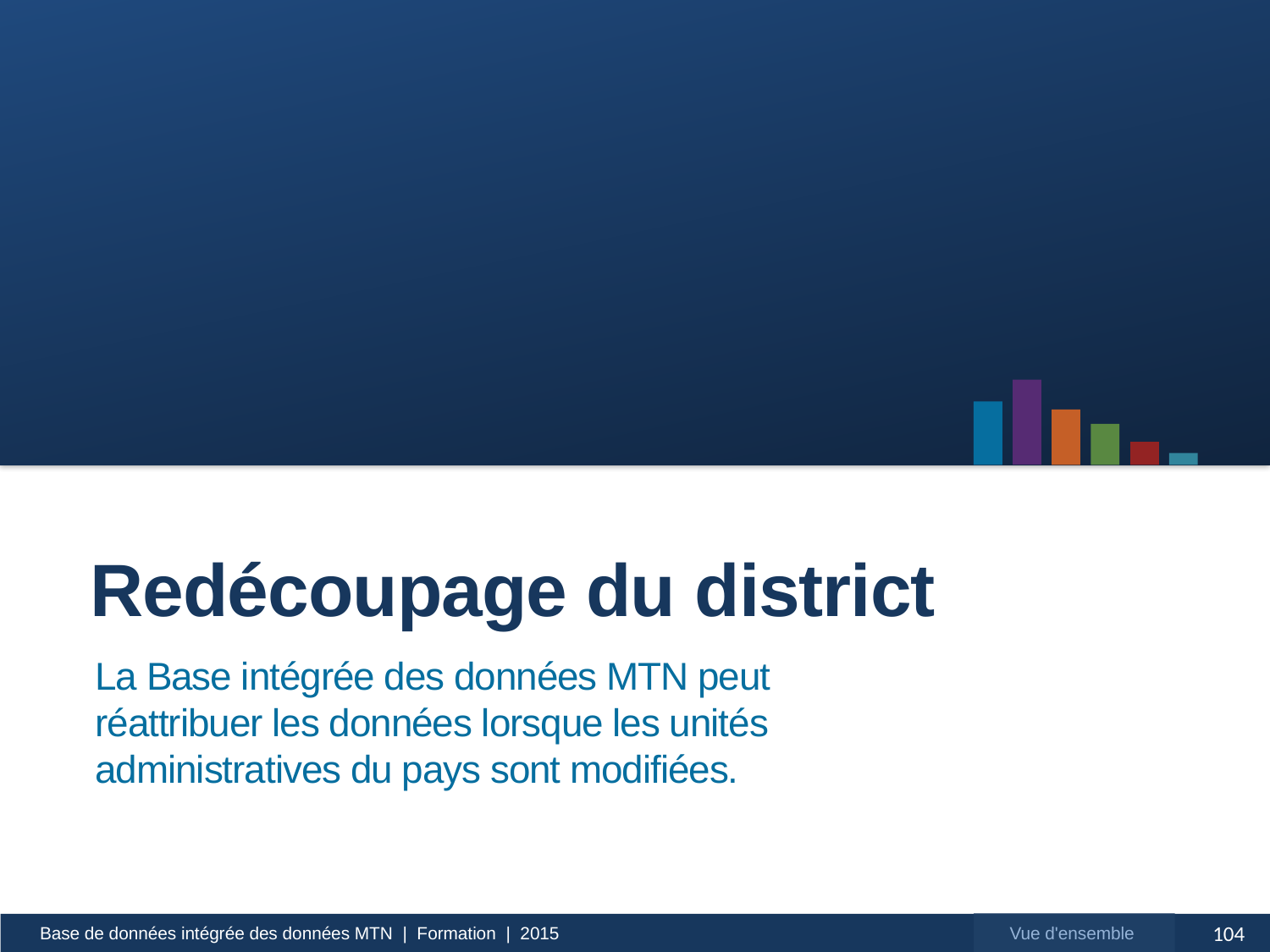

# Redécoupage du district
La Base intégrée des données MTN peut réattribuer les données lorsque les unités administratives du pays sont modifiées.